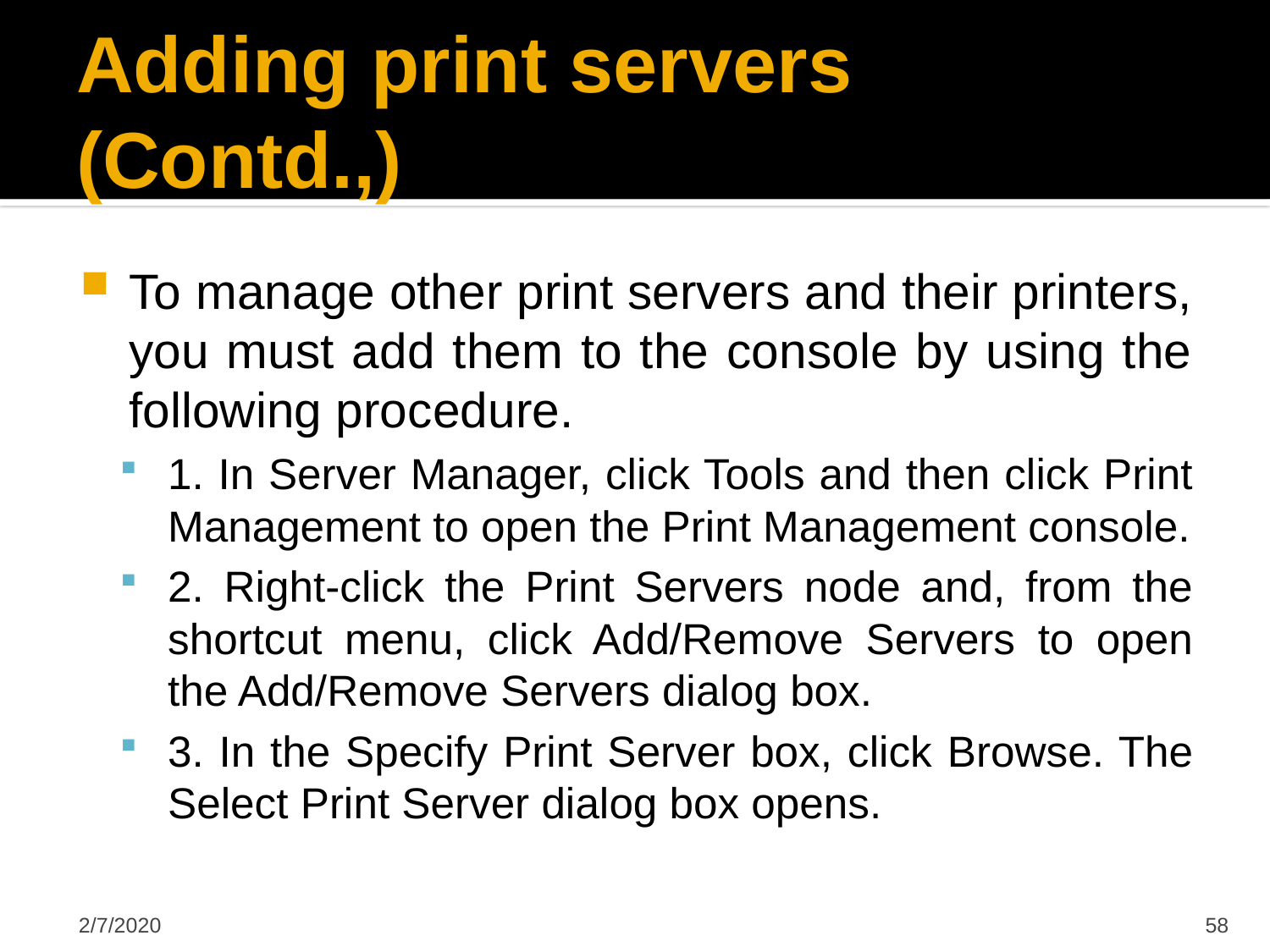

# Adding print servers (Contd.,)
To manage other print servers and their printers, you must add them to the console by using the following procedure.
1. In Server Manager, click Tools and then click Print Management to open the Print Management console.
2. Right-click the Print Servers node and, from the shortcut menu, click Add/Remove Servers to open the Add/Remove Servers dialog box.
3. In the Specify Print Server box, click Browse. The Select Print Server dialog box opens.
2/7/2020
58